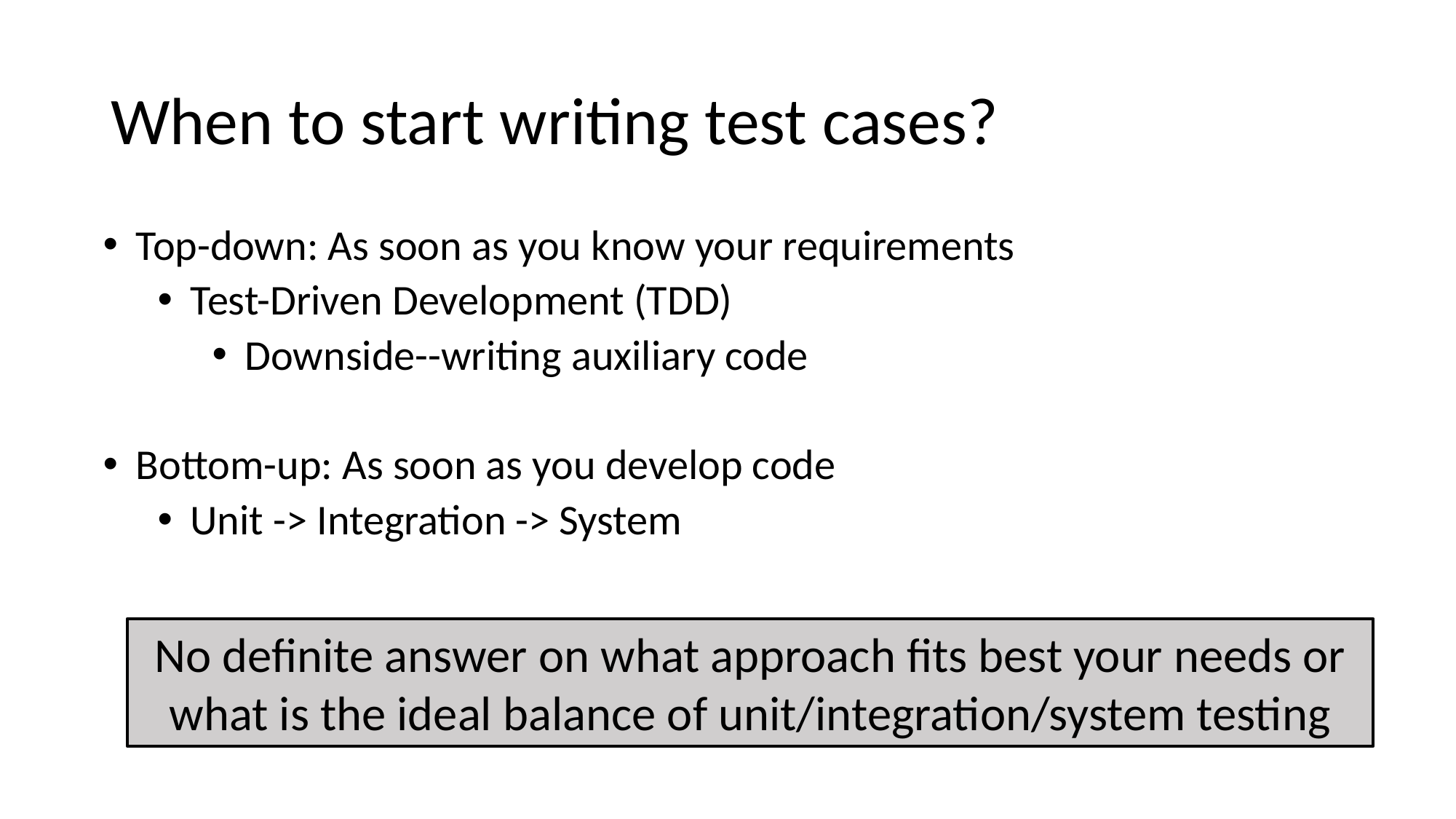

When to start writing test cases?
Top-down: As soon as you know your requirements
Test-Driven Development (TDD)
Downside--writing auxiliary code

Bottom-up: As soon as you develop code
Unit -> Integration -> System
No definite answer on what approach fits best your needs or what is the ideal balance of unit/integration/system testing